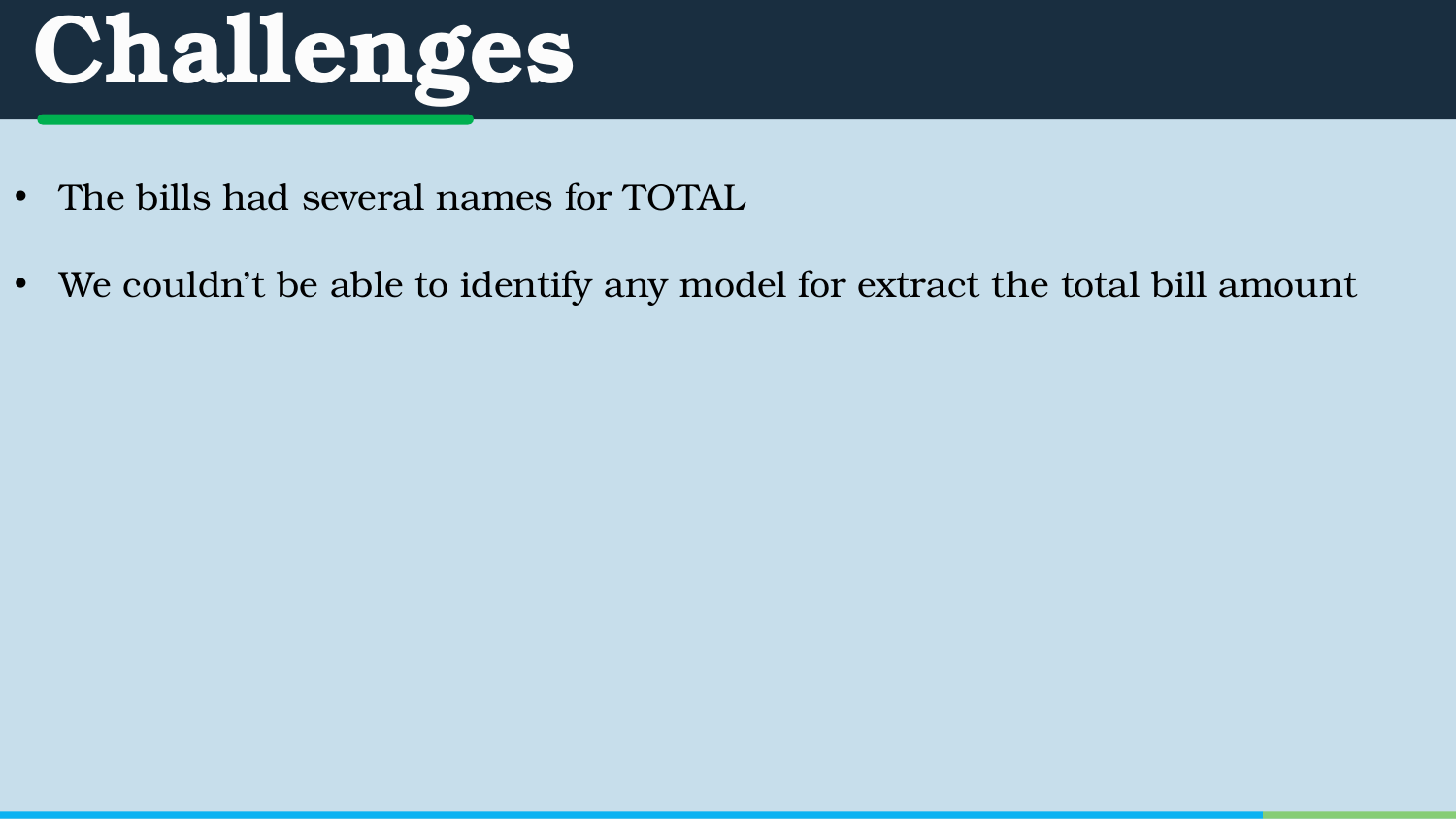

Challenges

The bills had several names for TOTAL

We couldn’t be able to identify any model for extract the total bill amount